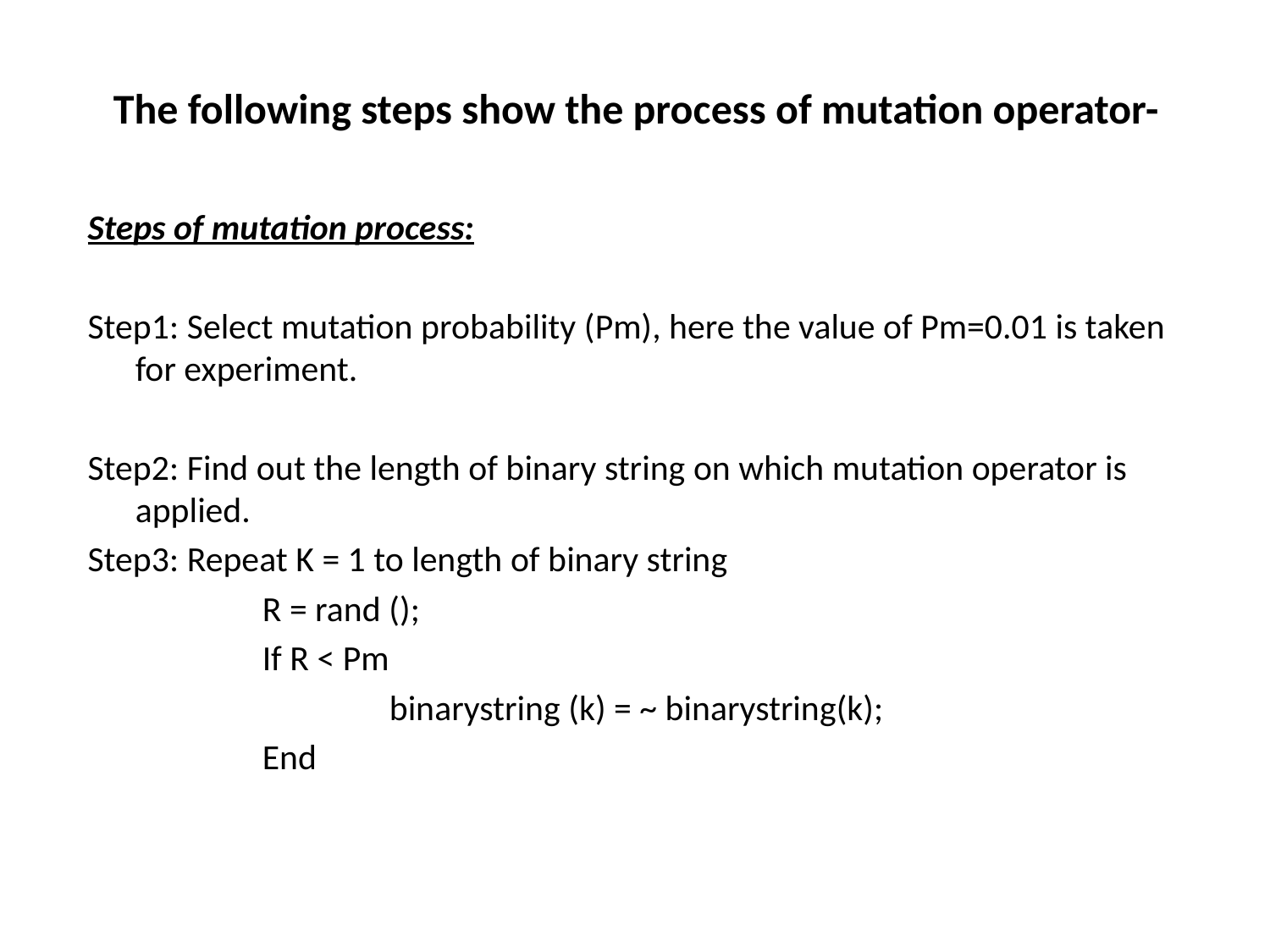

# The following steps show the process of mutation operator-
Steps of mutation process:

Step1: Select mutation probability (Pm), here the value of Pm=0.01 is taken for experiment.

Step2: Find out the length of binary string on which mutation operator is applied.
Step3: Repeat K = 1 to length of binary string
		R = rand ();
		If R < Pm
 			binarystring (k) = ~ binarystring(k);
		End